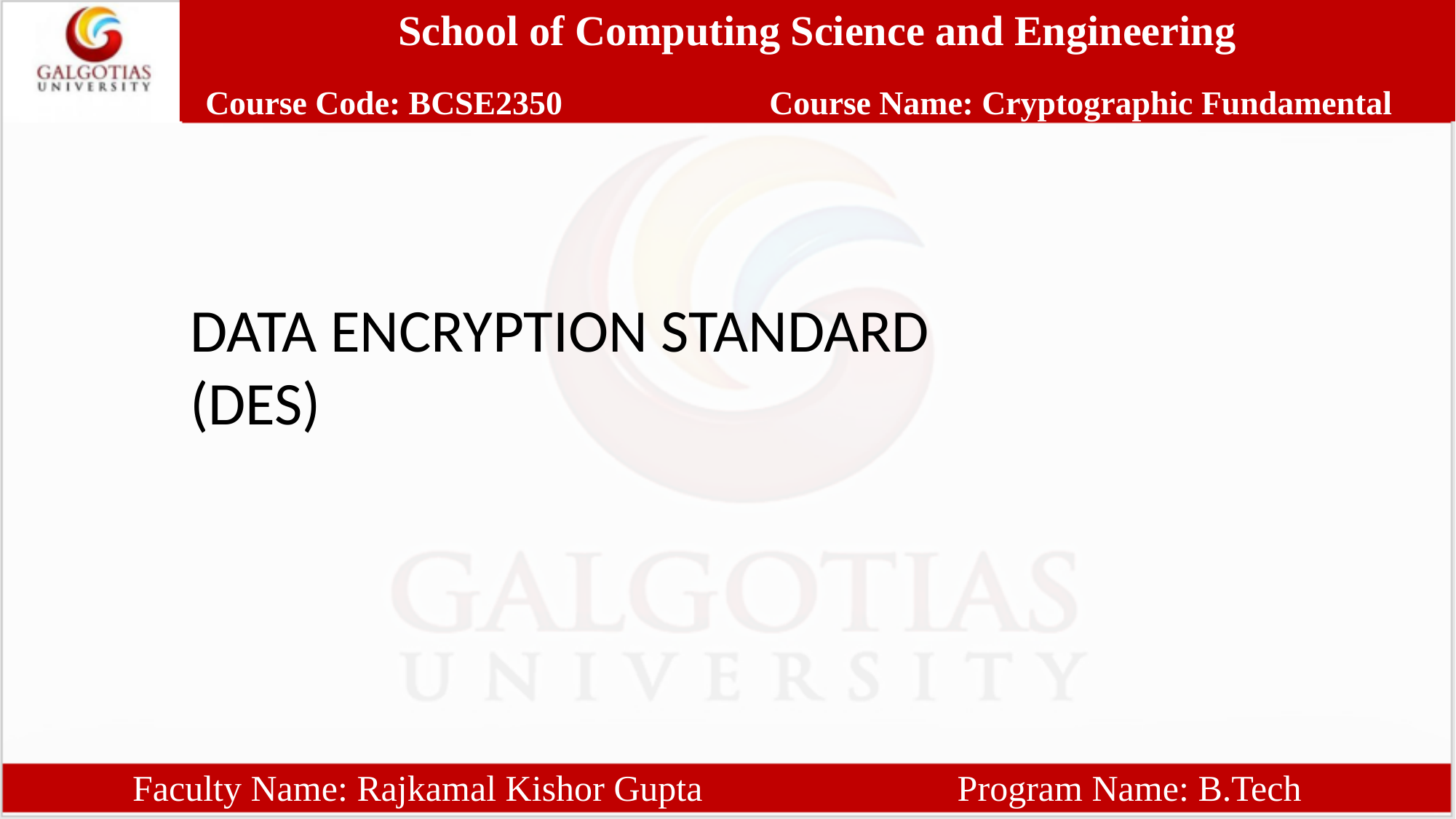

School of Computing Science and Engineering
 Course Code: BCSE2350		    Course Name: Cryptographic Fundamental

DATA ENCRYPTION STANDARD (DES)
Faculty Name: Rajkamal Kishor Gupta                            Program Name: B.Tech